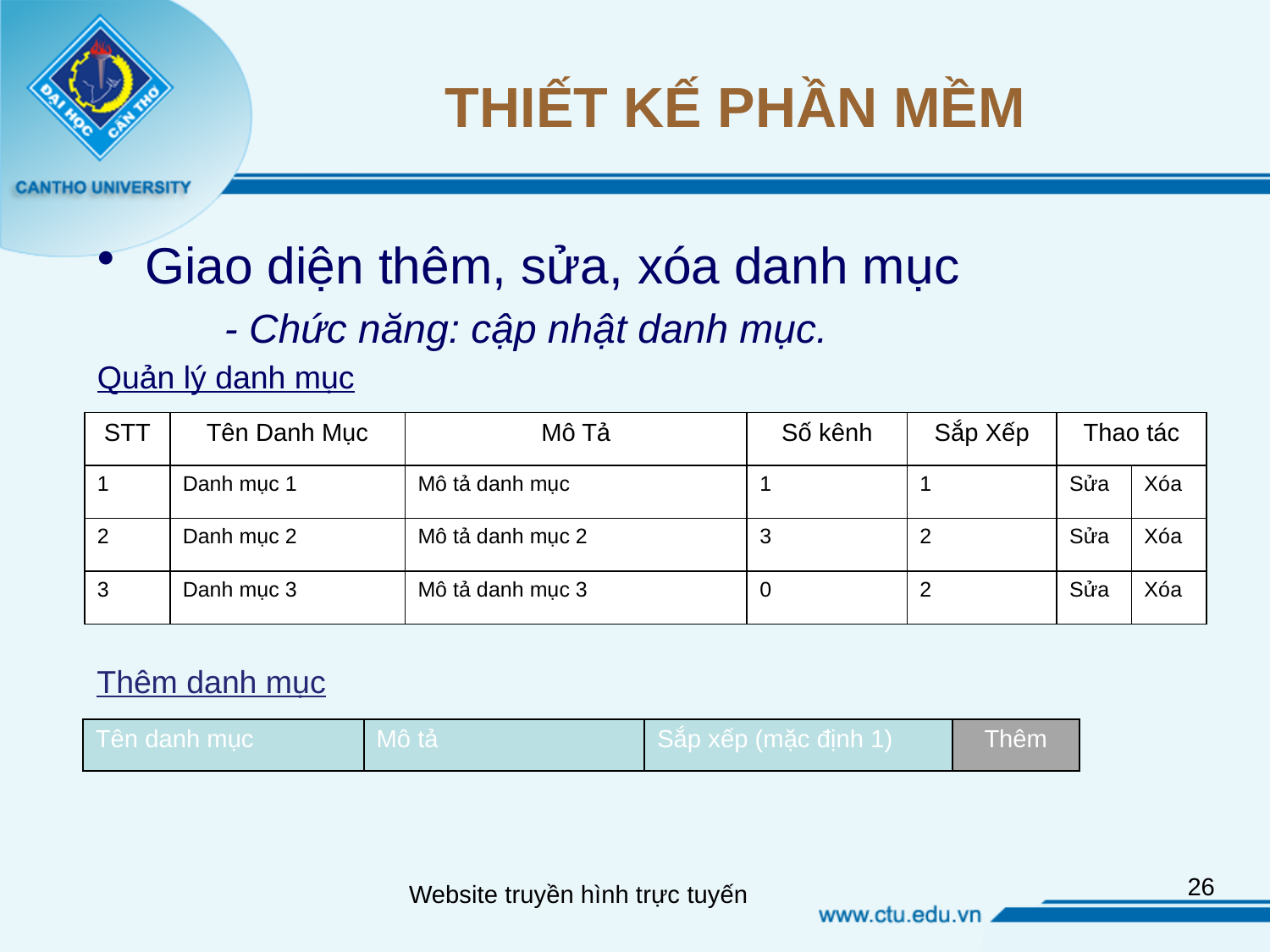

# THIẾT KẾ PHẦN MỀM
Giao diện thêm, sửa, xóa danh mục
	- Chức năng: cập nhật danh mục.
Quản lý danh mục
| STT | Tên Danh Mục | Mô Tả | Số kênh | Sắp Xếp | Thao tác |  |
| --- | --- | --- | --- | --- | --- | --- |
| 1 | Danh mục 1 | Mô tả danh mục | 1 | 1 | Sửa | Xóa |
| 2 | Danh mục 2 | Mô tả danh mục 2 | 3 | 2 | Sửa | Xóa |
| 3 | Danh mục 3 | Mô tả danh mục 3 | 0 | 2 | Sửa | Xóa |
Thêm danh mục
| Tên danh mục | Mô tả | Sắp xếp (mặc định 1) | Thêm |
| --- | --- | --- | --- |
26
Website truyền hình trực tuyến